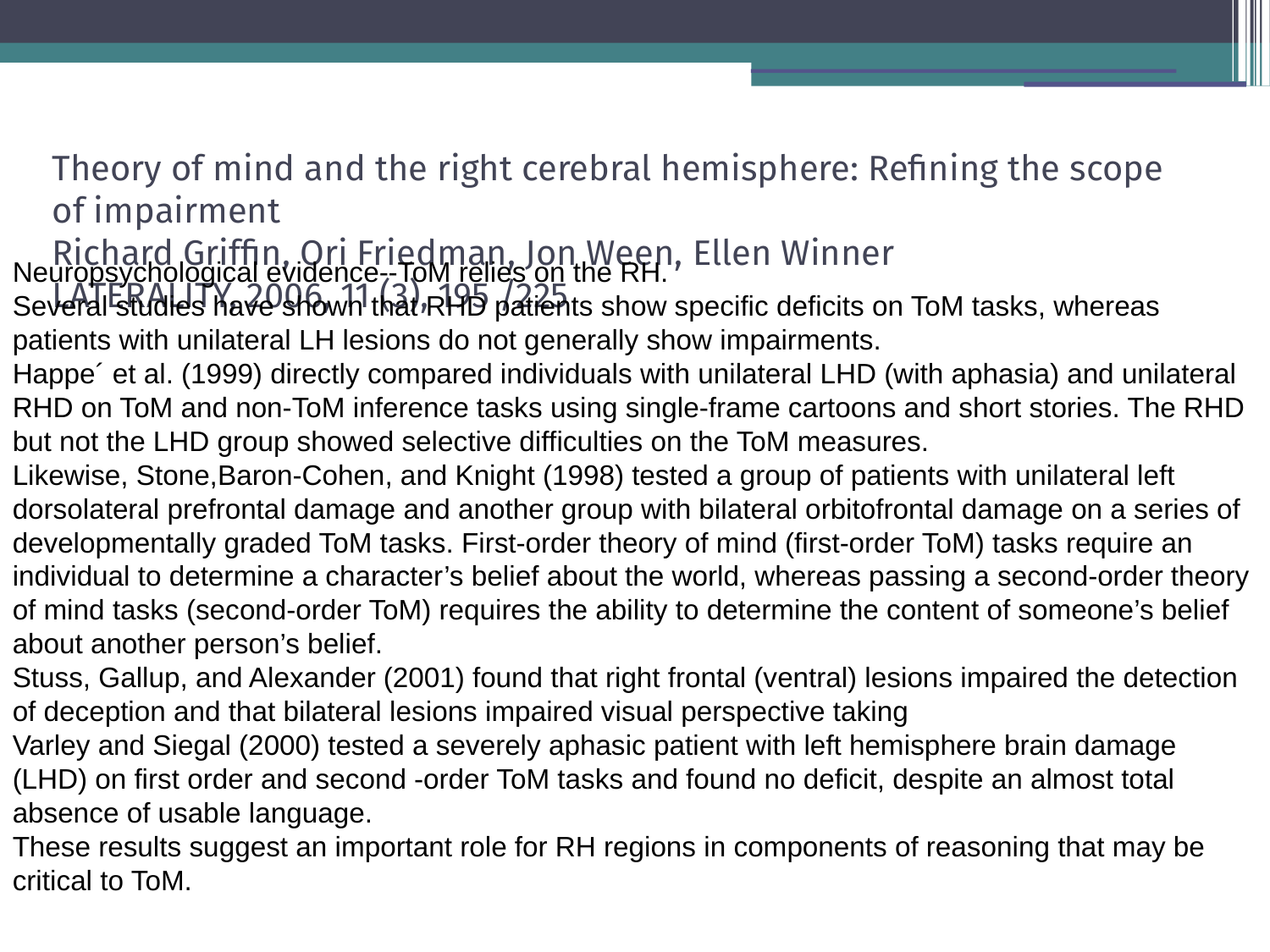

Theory of mind and the right cerebral hemisphere: Refining the scope of impairment
Richard Griffin, Ori Friedman, Jon Ween, Ellen Winner
LATERALITY, 2006, 11 (3), 195 /225

Neuropsychological evidence--ToM relies on the RH.
Several studies have shown that RHD patients show specific deficits on ToM tasks, whereas patients with unilateral LH lesions do not generally show impairments.
Happe´ et al. (1999) directly compared individuals with unilateral LHD (with aphasia) and unilateral RHD on ToM and non-ToM inference tasks using single-frame cartoons and short stories. The RHD but not the LHD group showed selective difficulties on the ToM measures.
Likewise, Stone,Baron-Cohen, and Knight (1998) tested a group of patients with unilateral left dorsolateral prefrontal damage and another group with bilateral orbitofrontal damage on a series of developmentally graded ToM tasks. First-order theory of mind (first-order ToM) tasks require an individual to determine a character’s belief about the world, whereas passing a second-order theory of mind tasks (second-order ToM) requires the ability to determine the content of someone’s belief about another person’s belief.
Stuss, Gallup, and Alexander (2001) found that right frontal (ventral) lesions impaired the detection of deception and that bilateral lesions impaired visual perspective taking
Varley and Siegal (2000) tested a severely aphasic patient with left hemisphere brain damage (LHD) on first order and second -order ToM tasks and found no deficit, despite an almost total absence of usable language.
These results suggest an important role for RH regions in components of reasoning that may be critical to ToM.